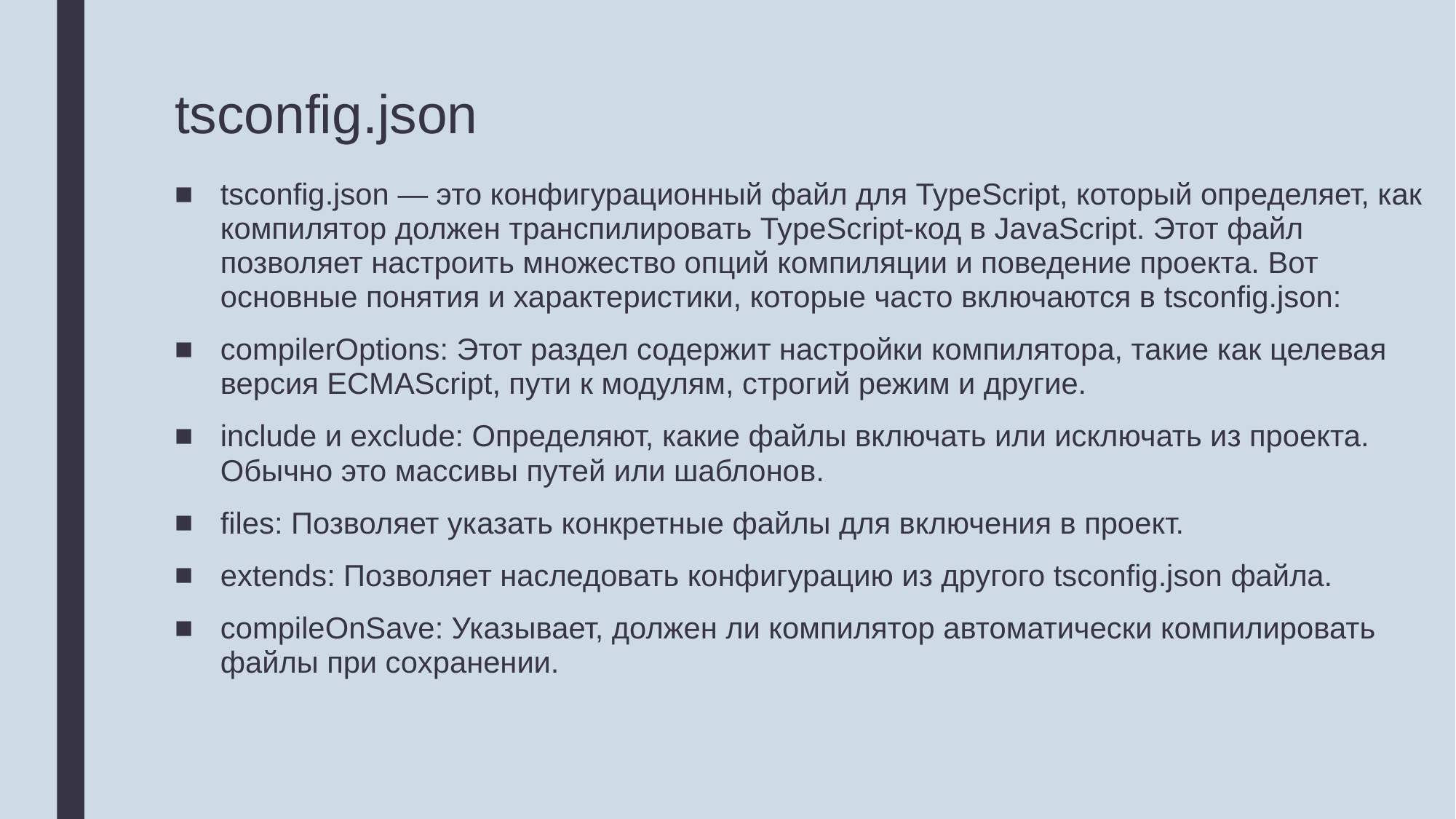

# tsconfig.json
tsconfig.json — это конфигурационный файл для TypeScript, который определяет, как компилятор должен транспилировать TypeScript-код в JavaScript. Этот файл позволяет настроить множество опций компиляции и поведение проекта. Вот основные понятия и характеристики, которые часто включаются в tsconfig.json:
compilerOptions: Этот раздел содержит настройки компилятора, такие как целевая версия ECMAScript, пути к модулям, строгий режим и другие.
include и exclude: Определяют, какие файлы включать или исключать из проекта. Обычно это массивы путей или шаблонов.
files: Позволяет указать конкретные файлы для включения в проект.
extends: Позволяет наследовать конфигурацию из другого tsconfig.json файла.
compileOnSave: Указывает, должен ли компилятор автоматически компилировать файлы при сохранении.